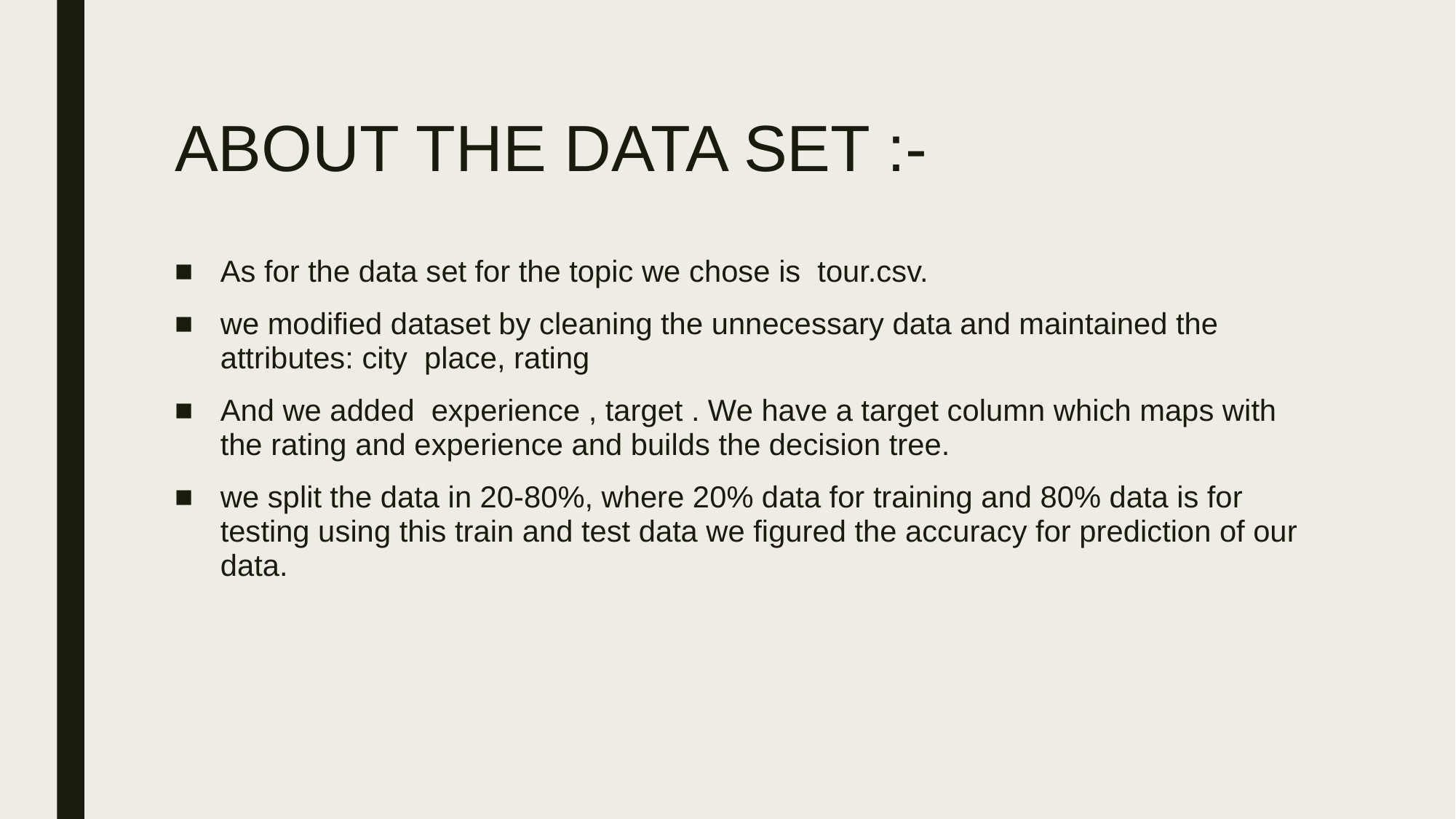

# ABOUT THE DATA SET :-
As for the data set for the topic we chose is  tour.csv.
we modified dataset by cleaning the unnecessary data and maintained the attributes: city  place, rating
And we added  experience , target . We have a target column which maps with the rating and experience and builds the decision tree.
we split the data in 20-80%, where 20% data for training and 80% data is for testing using this train and test data we figured the accuracy for prediction of our data.